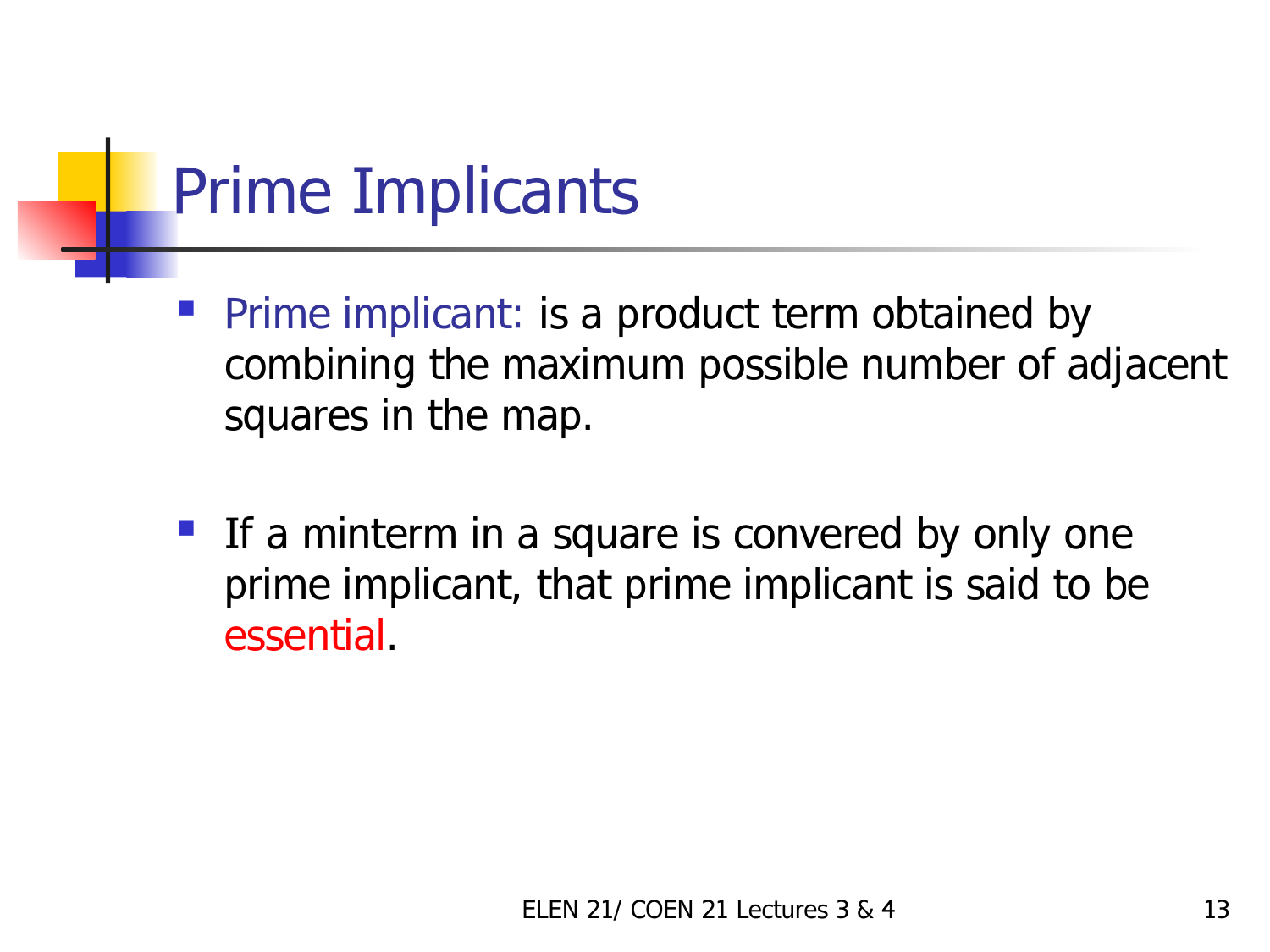

# Prime Implicants
Prime implicant: is a product term obtained by combining the maximum possible number of adjacent squares in the map.

If a minterm in a square is convered by only one prime implicant, that prime implicant is said to be essential.
ELEN 21/ COEN 21 Lectures 3 & 4
13